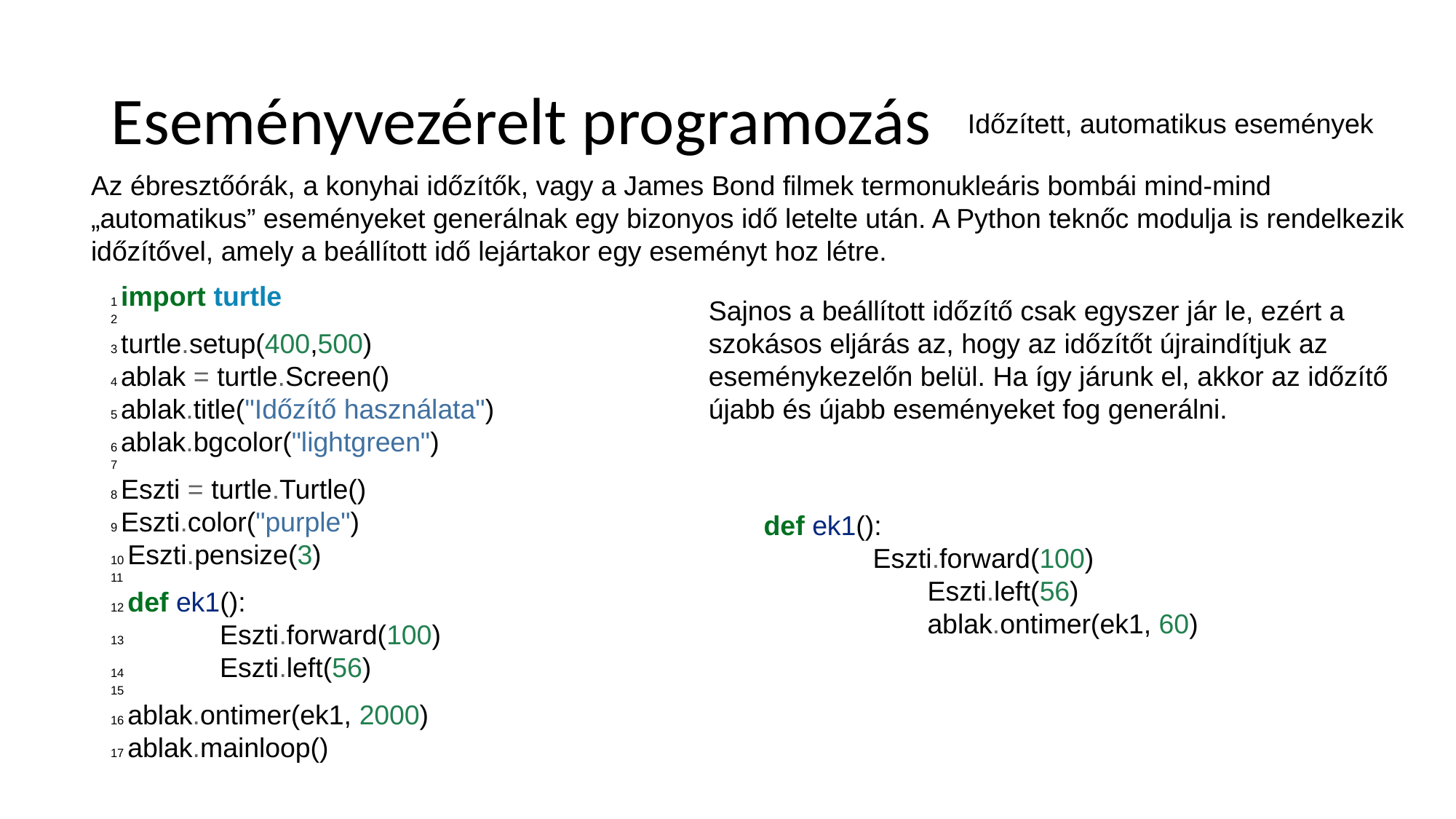

# Eseményvezérelt programozás
Időzített, automatikus események
Az ébresztőórák, a konyhai időzítők, vagy a James Bond filmek termonukleáris bombái mind-mind „automatikus” eseményeket generálnak egy bizonyos idő letelte után. A Python teknőc modulja is rendelkezik időzítővel, amely a beállított idő lejártakor egy eseményt hoz létre.
1 import turtle
2
3 turtle.setup(400,500)
4 ablak = turtle.Screen()
5 ablak.title("Időzítő használata")
6 ablak.bgcolor("lightgreen")
7
8 Eszti = turtle.Turtle()
9 Eszti.color("purple")
10 Eszti.pensize(3)
11
12 def ek1():
13 	Eszti.forward(100)
14 	Eszti.left(56)
15
16 ablak.ontimer(ek1, 2000)
17 ablak.mainloop()
Sajnos a beállított időzítő csak egyszer jár le, ezért a szokásos eljárás az, hogy az időzítőt újraindítjuk az eseménykezelőn belül. Ha így járunk el, akkor az időzítő újabb és újabb eseményeket fog generálni.
def ek1():
	Eszti.forward(100)
	Eszti.left(56)
	ablak.ontimer(ek1, 60)